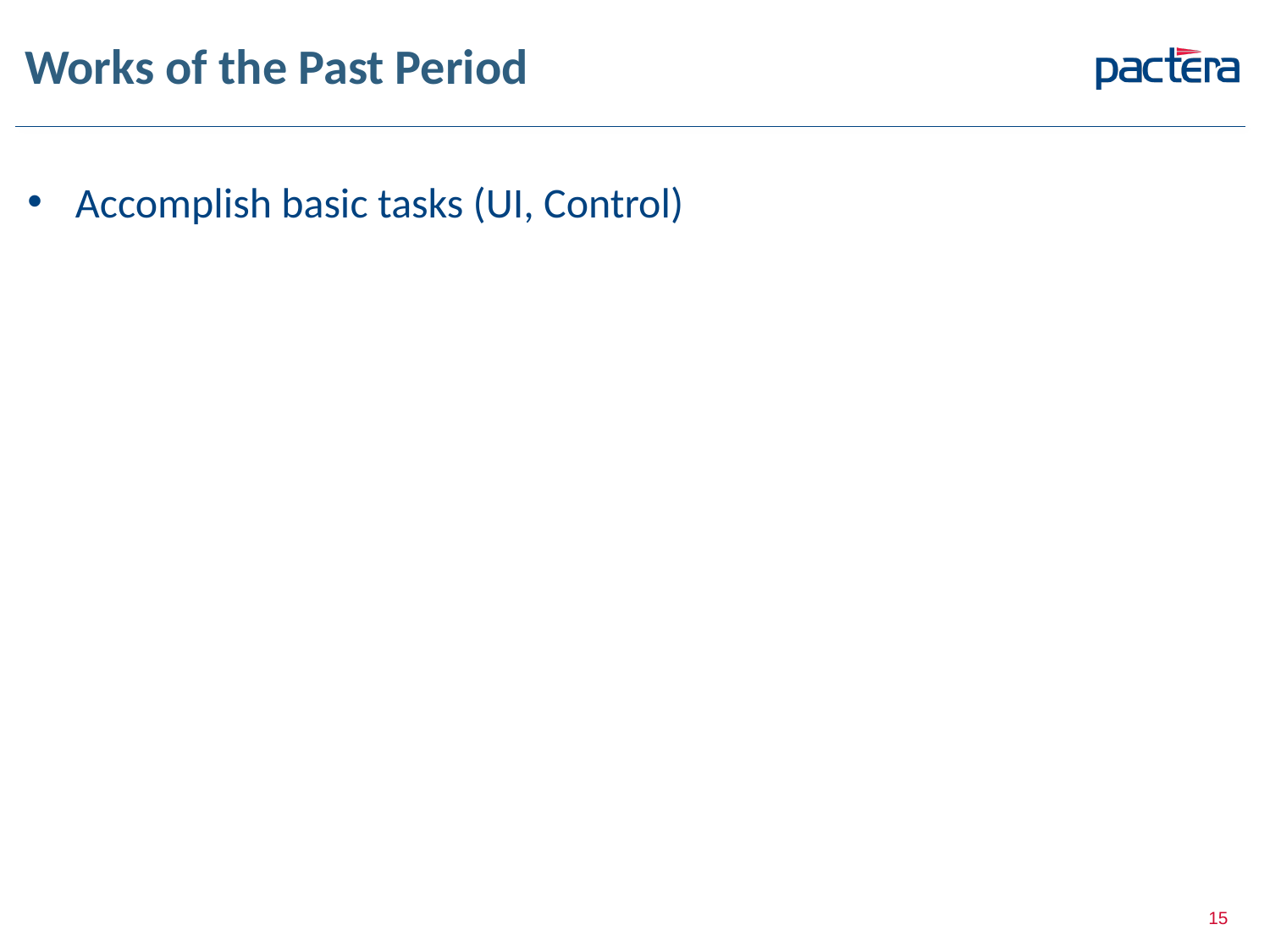

# Works of the Past Period
Accomplish basic tasks (UI, Control)

15